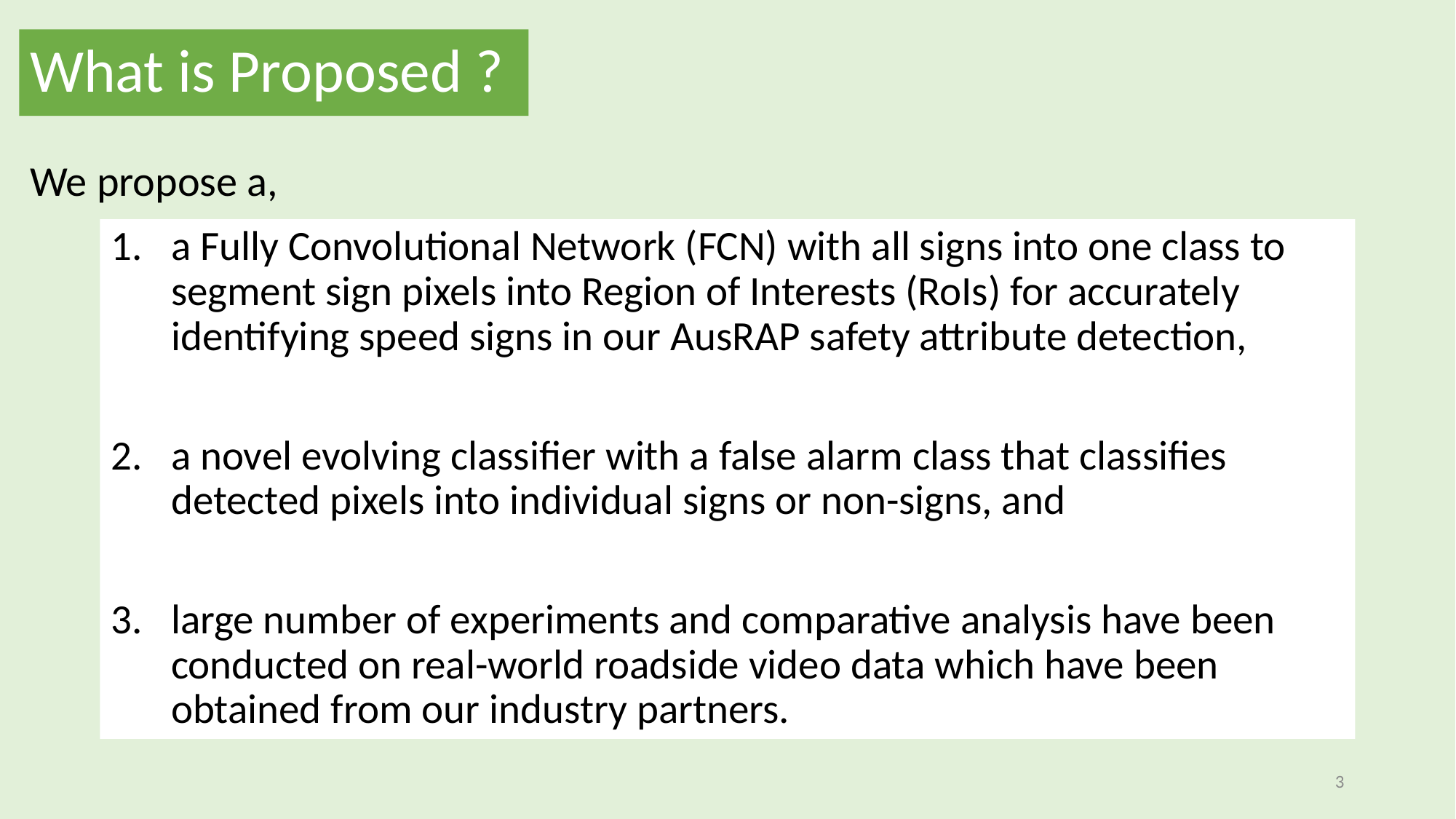

# What is Proposed ?
We propose a,
a Fully Convolutional Network (FCN) with all signs into one class to segment sign pixels into Region of Interests (RoIs) for accurately identifying speed signs in our AusRAP safety attribute detection,

a novel evolving classifier with a false alarm class that classifies detected pixels into individual signs or non-signs, and

large number of experiments and comparative analysis have been conducted on real-world roadside video data which have been obtained from our industry partners.
3